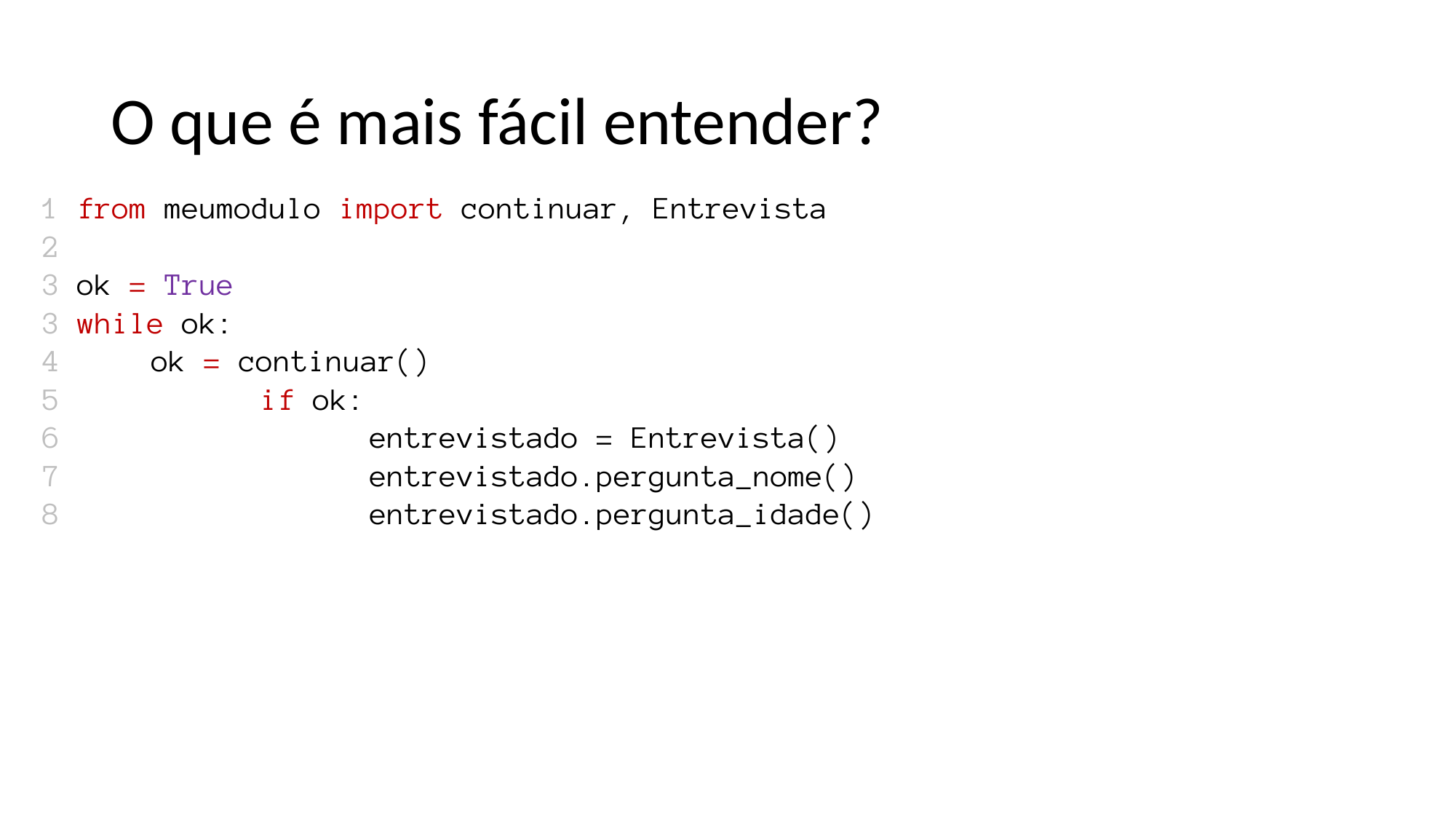

# O que é mais fácil entender?
1 from meumodulo import continuar, Entrevista
2
3 ok = True
3 while ok:
4 	ok = continuar()
5		if ok:
6			entrevistado = Entrevista()
7			entrevistado.pergunta_nome()
8	 		entrevistado.pergunta_idade()